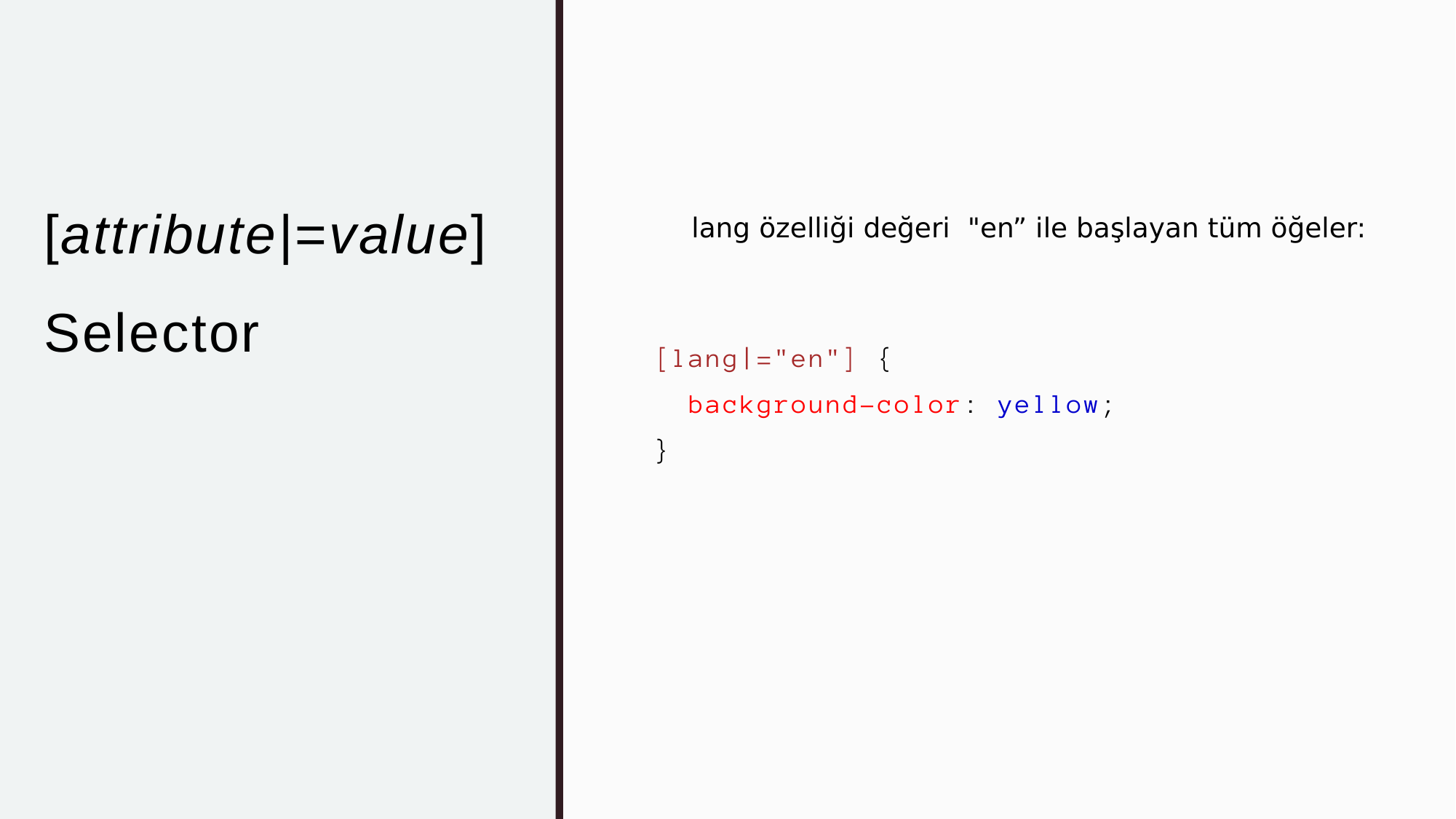

# [attribute|=value] Selector
[lang|="en"] {
  background-color: yellow;
}
lang özelliği değeri  "en” ile başlayan tüm öğeler: